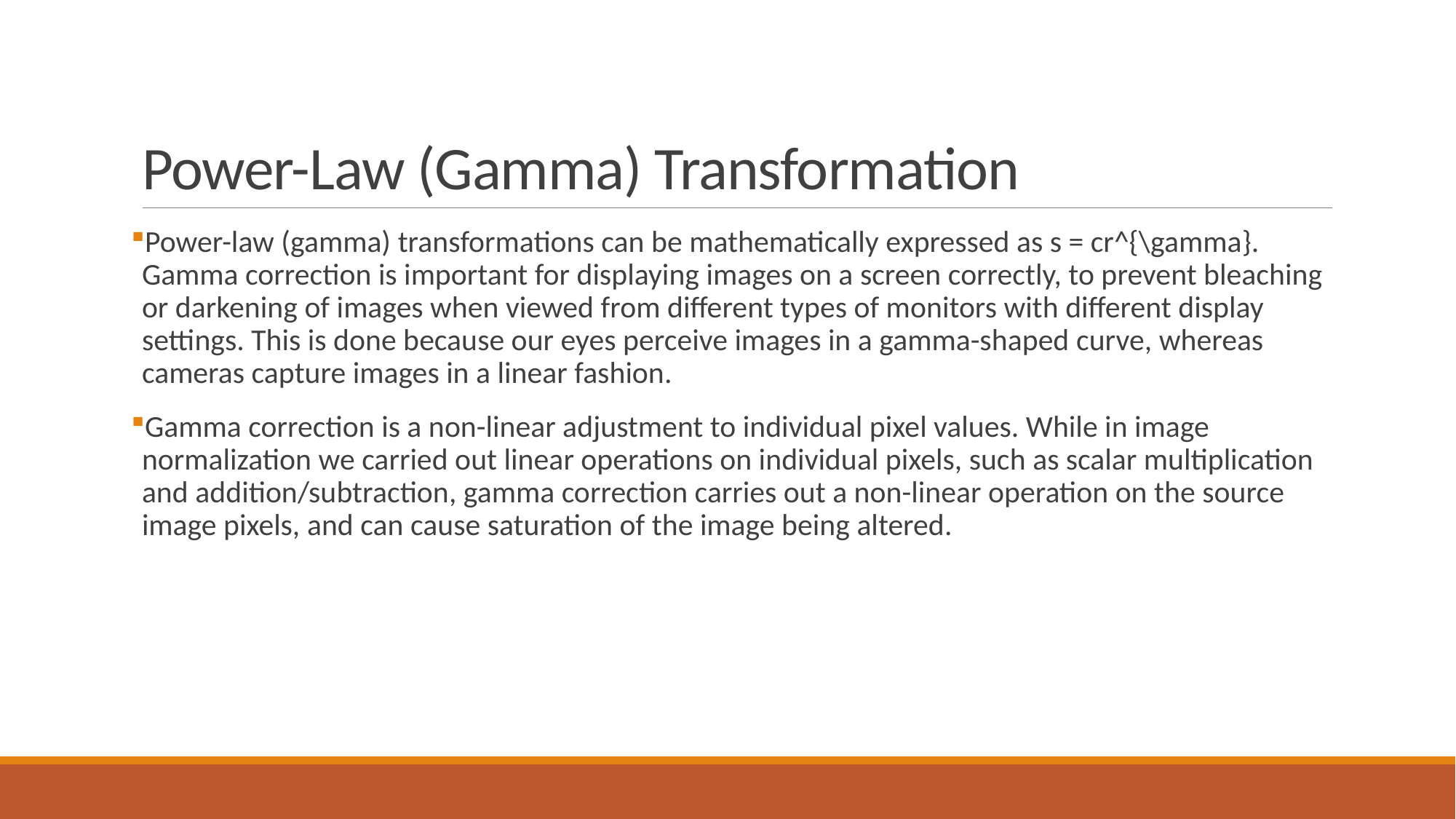

# Power-Law (Gamma) Transformation
Power-law (gamma) transformations can be mathematically expressed as s = cr^{\gamma}. Gamma correction is important for displaying images on a screen correctly, to prevent bleaching or darkening of images when viewed from different types of monitors with different display settings. This is done because our eyes perceive images in a gamma-shaped curve, whereas cameras capture images in a linear fashion.
Gamma correction is a non-linear adjustment to individual pixel values. While in image normalization we carried out linear operations on individual pixels, such as scalar multiplication and addition/subtraction, gamma correction carries out a non-linear operation on the source image pixels, and can cause saturation of the image being altered.